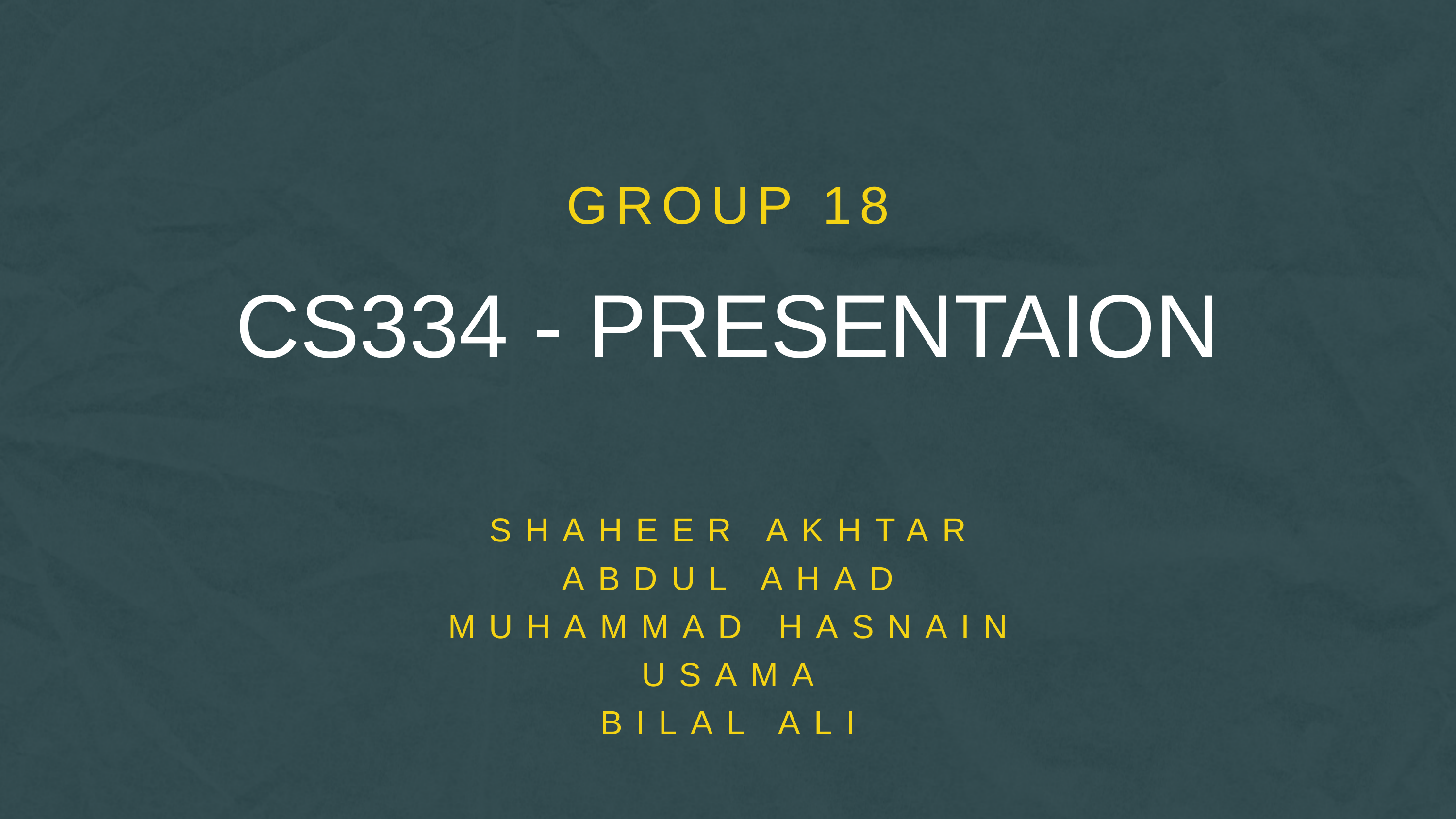

GROUP 18
CS334 - PRESENTAION
SHAHEER AKHTAR
ABDUL AHAD
MUHAMMAD HASNAIN
USAMA
BILAL ALI